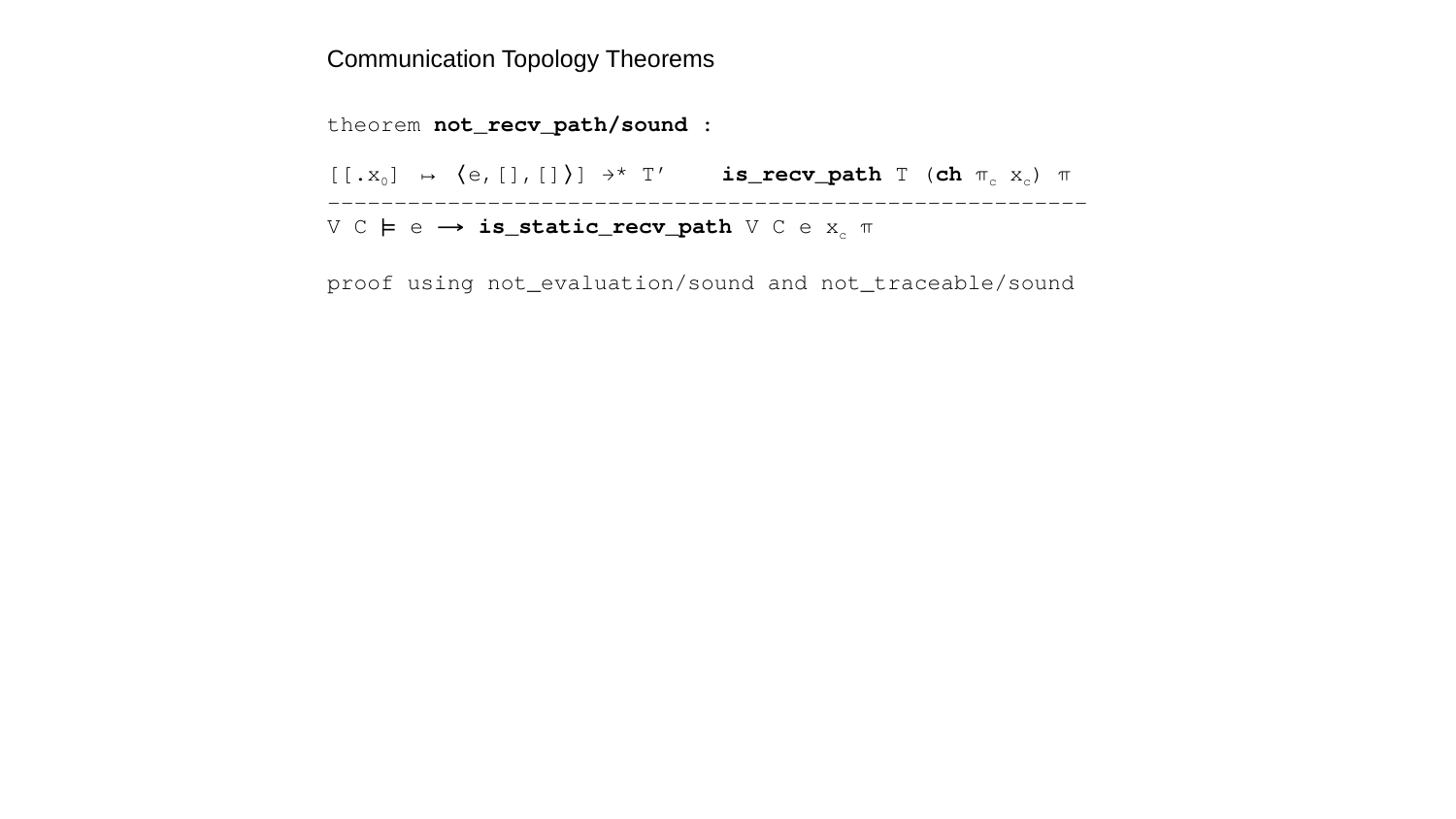

Communication Topology Theorems
theorem not_recv_path/sound :

[[.x0] ↦ ⟨e,[],[]⟩] →* T’    is_recv_path T (ch πc xc) π   —————————————————————————————————————————————————————————
V C ⊨ e ⟶ is_static_recv_path V C e xc π

proof using not_evaluation/sound and not_traceable/sound